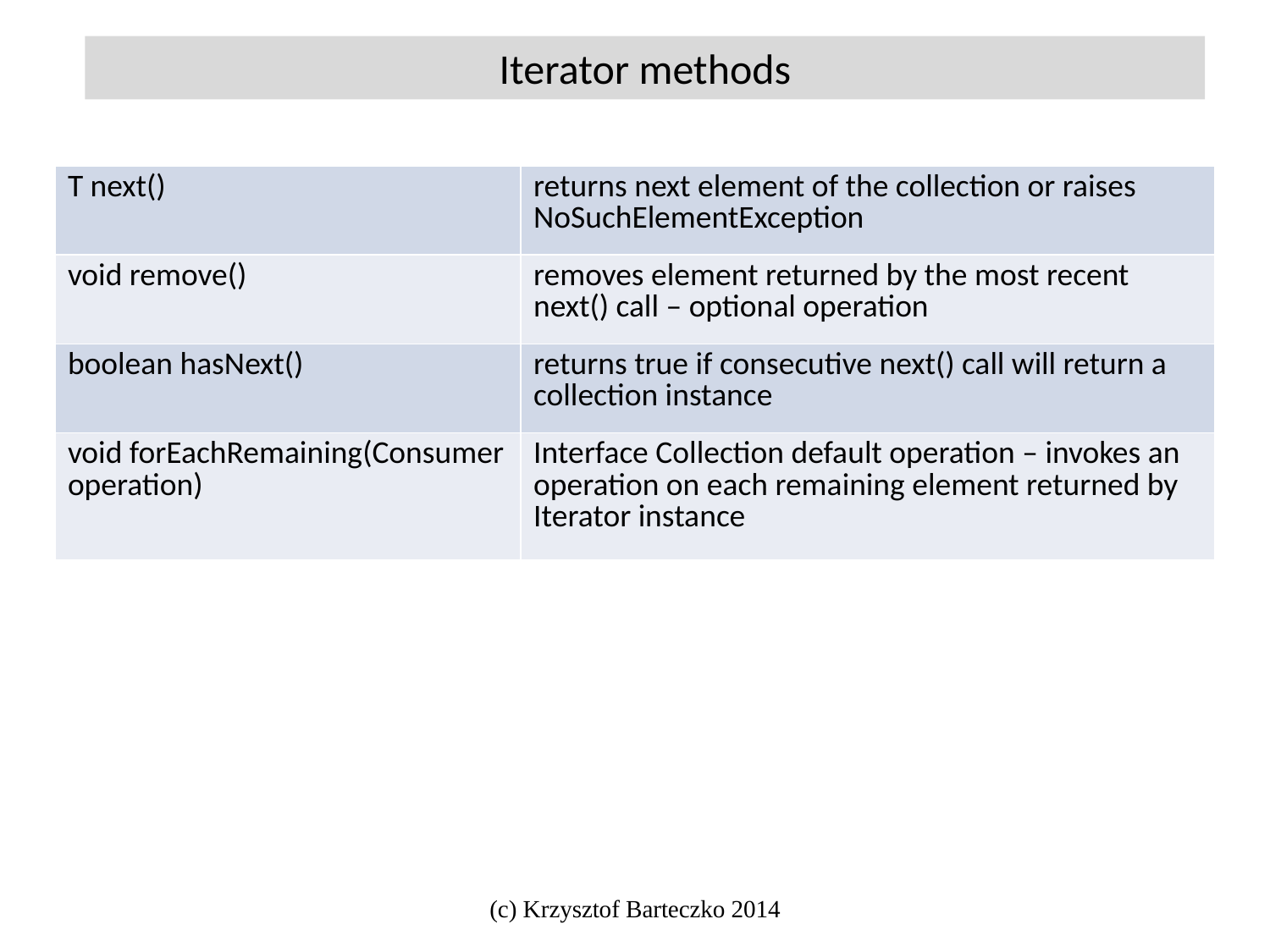

Iterator methods
| T next() | returns next element of the collection or raises NoSuchElementException |
| --- | --- |
| void remove() | removes element returned by the most recent next() call – optional operation |
| boolean hasNext() | returns true if consecutive next() call will return a collection instance |
| void forEachRemaining(Consumer operation) | Interface Collection default operation – invokes an operation on each remaining element returned by Iterator instance |
(c) Krzysztof Barteczko 2014